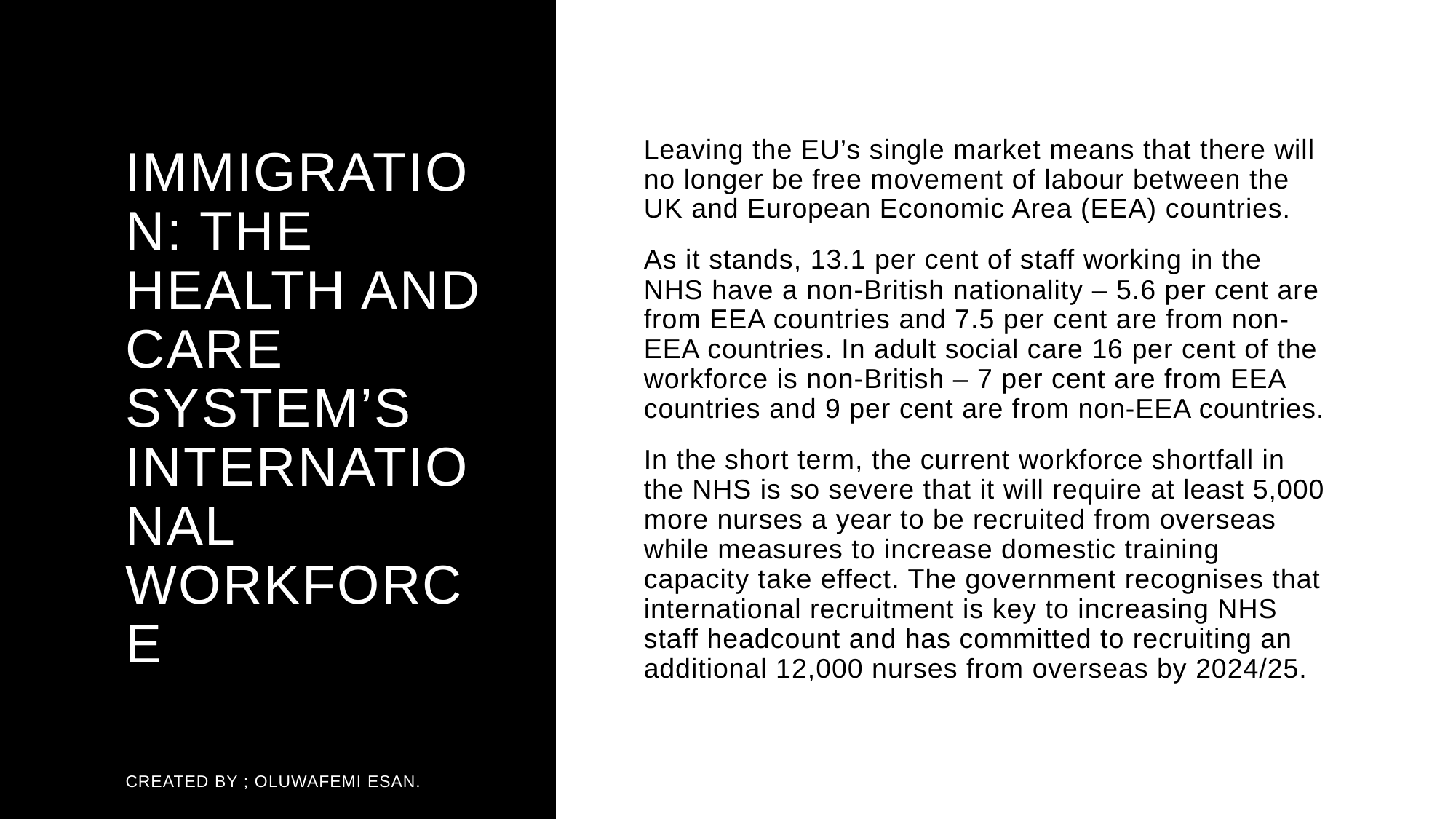

# Immigration: the health and care system’s international workforce
Leaving the EU’s single market means that there will no longer be free movement of labour between the UK and European Economic Area (EEA) countries.
As it stands, 13.1 per cent of staff working in the NHS have a non-British nationality – 5.6 per cent are from EEA countries and 7.5 per cent are from non-EEA countries. In adult social care 16 per cent of the workforce is non-British – 7 per cent are from EEA countries and 9 per cent are from non-EEA countries.
In the short term, the current workforce shortfall in the NHS is so severe that it will require at least 5,000 more nurses a year to be recruited from overseas while measures to increase domestic training capacity take effect. The government recognises that international recruitment is key to increasing NHS staff headcount and has committed to recruiting an additional 12,000 nurses from overseas by 2024/25.
Created by ; Oluwafemi Esan.